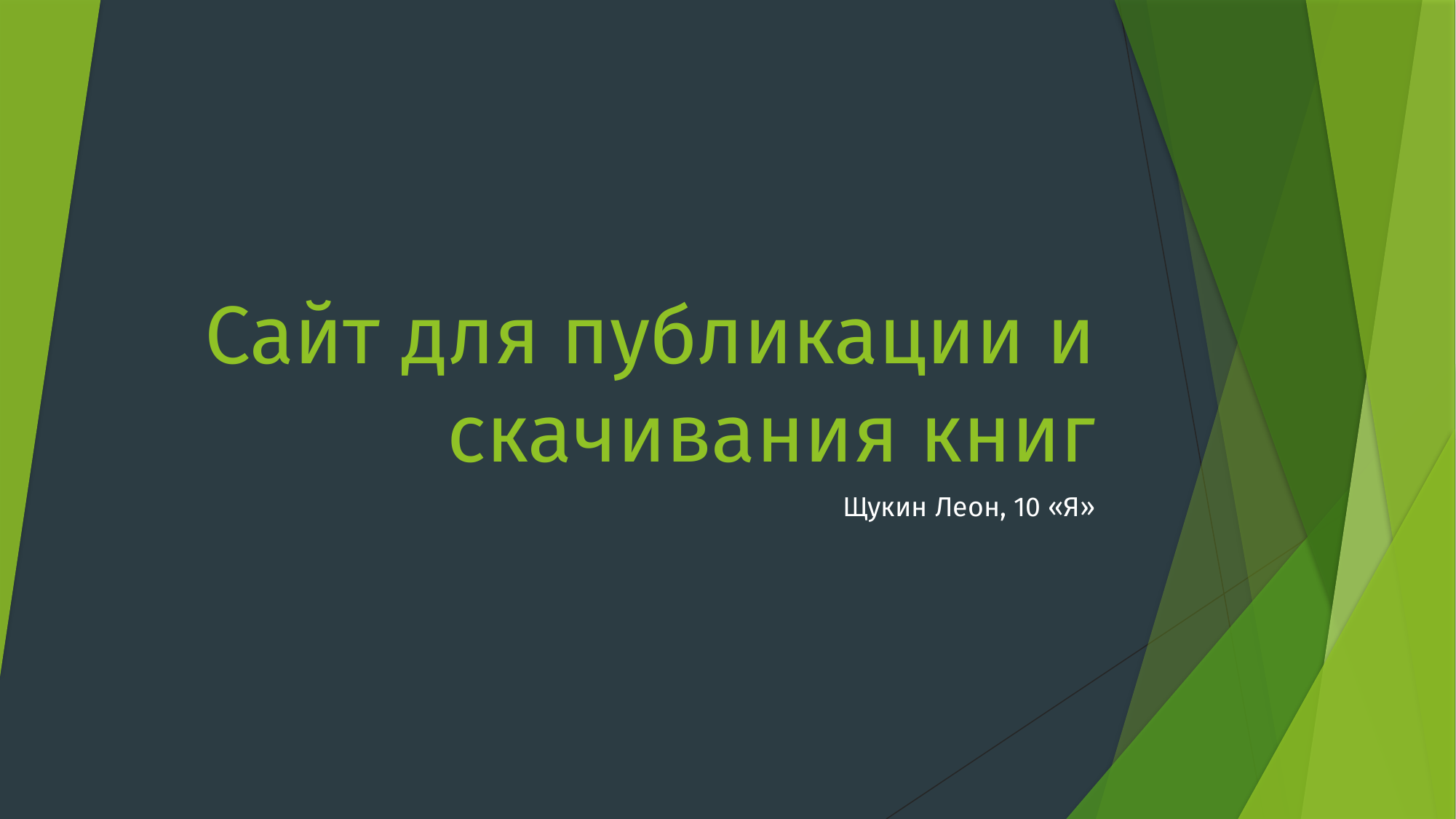

# Сайт для публикации и скачивания книг
Щукин Леон, 10 «Я»